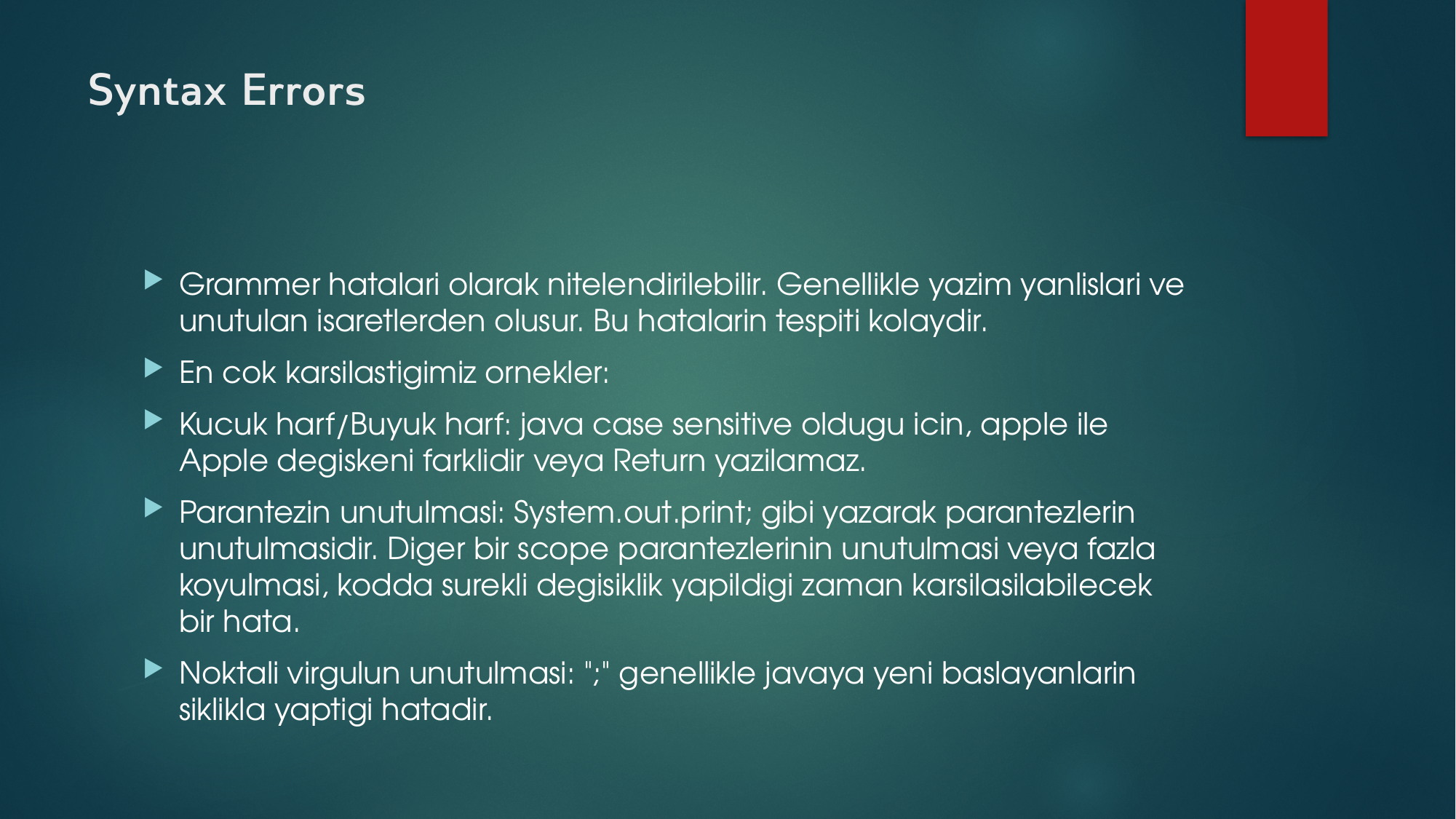

# Syntax Errors
Grammer hatalari olarak nitelendirilebilir. Genellikle yazim yanlislari ve unutulan isaretlerden olusur. Bu hatalarin tespiti kolaydir.
En cok karsilastigimiz ornekler:
Kucuk harf/Buyuk harf: java case sensitive oldugu icin, apple ile Apple degiskeni farklidir veya Return yazilamaz.
Parantezin unutulmasi: System.out.print; gibi yazarak parantezlerin unutulmasidir. Diger bir scope parantezlerinin unutulmasi veya fazla koyulmasi, kodda surekli degisiklik yapildigi zaman karsilasilabilecek bir hata.
Noktali virgulun unutulmasi: ";" genellikle javaya yeni baslayanlarin siklikla yaptigi hatadir.